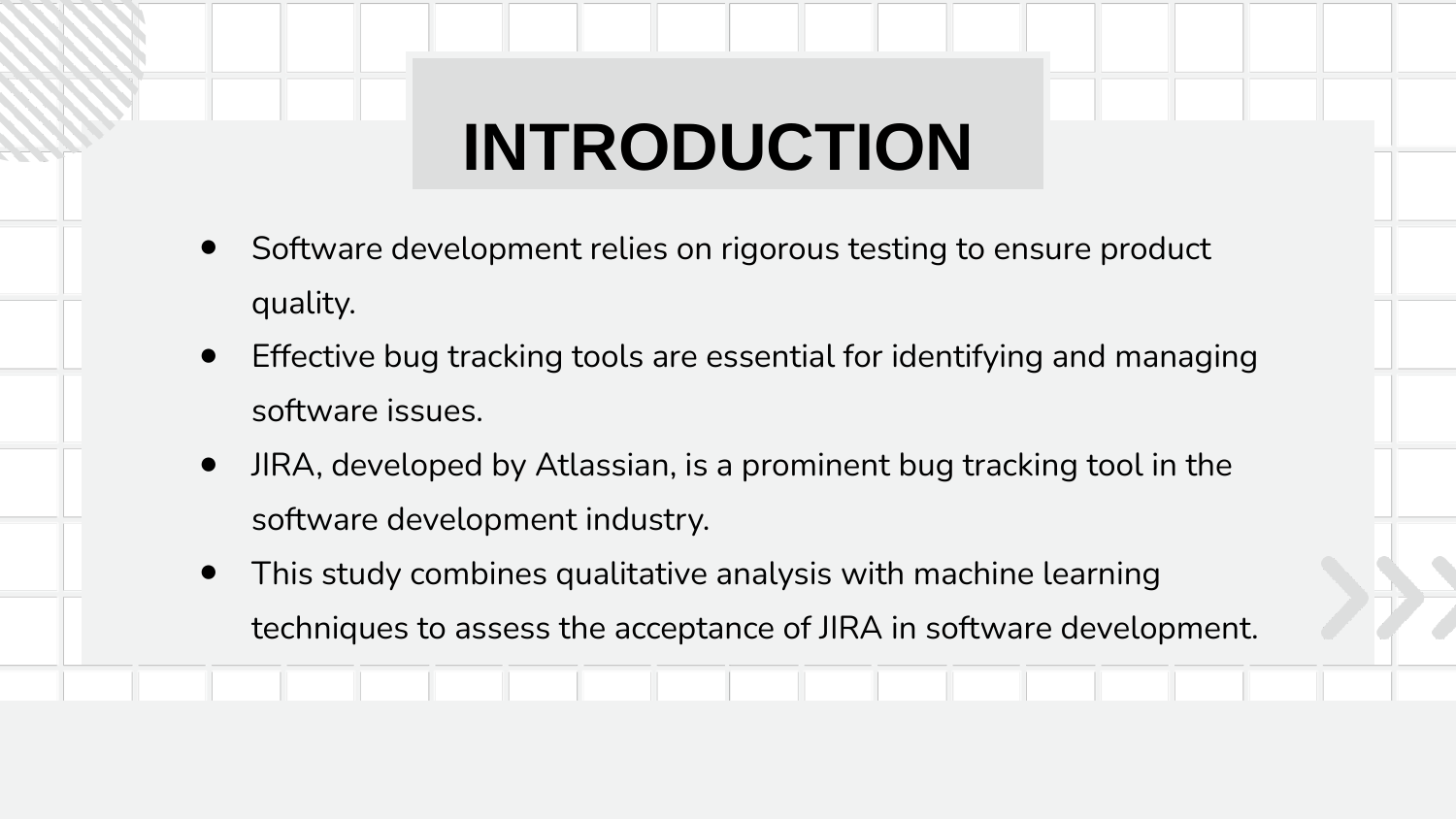

INTRODUCTION

Software development relies on rigorous testing to ensure product quality.
Effective bug tracking tools are essential for identifying and managing software issues.
JIRA, developed by Atlassian, is a prominent bug tracking tool in the software development industry.
This study combines qualitative analysis with machine learning techniques to assess the acceptance of JIRA in software development.